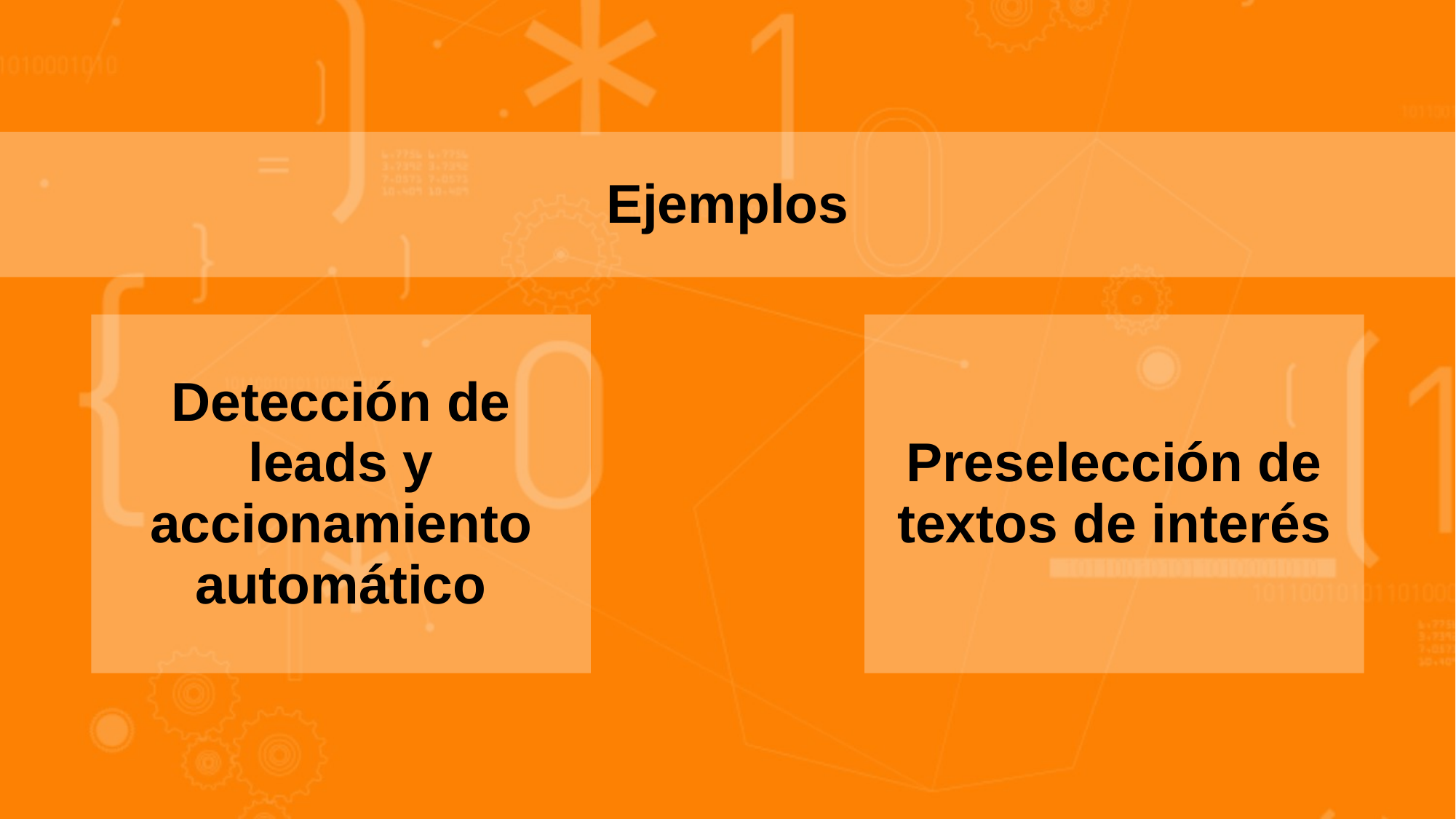

Ejemplos
Detección de leads y accionamiento automático
Preselección de textos de interés